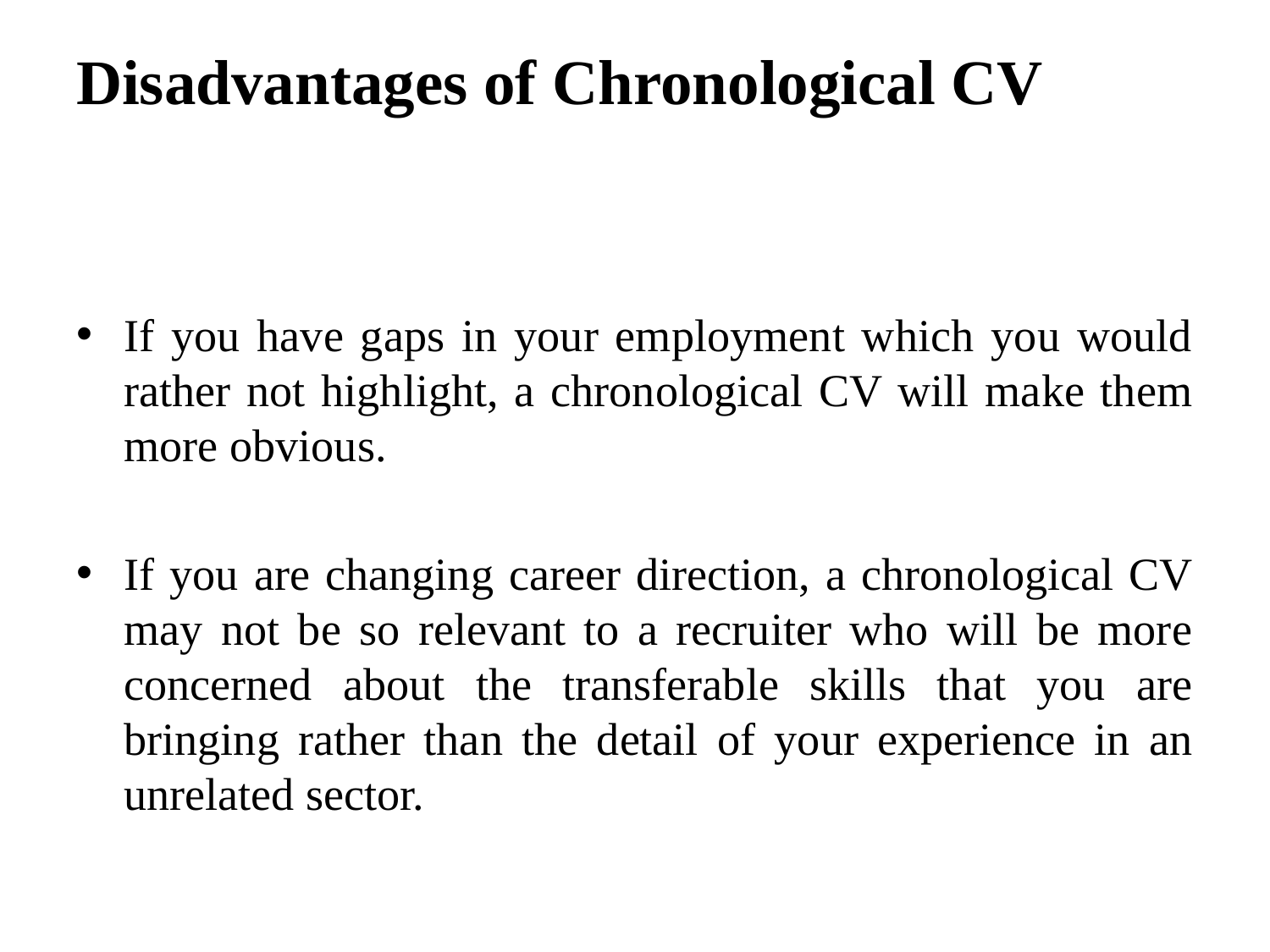

# Disadvantages of Chronological CV

If you have gaps in your employment which you would rather not highlight, a chronological CV will make them more obvious.

If you are changing career direction, a chronological CV may not be so relevant to a recruiter who will be more concerned about the transferable skills that you are bringing rather than the detail of your experience in an unrelated sector.